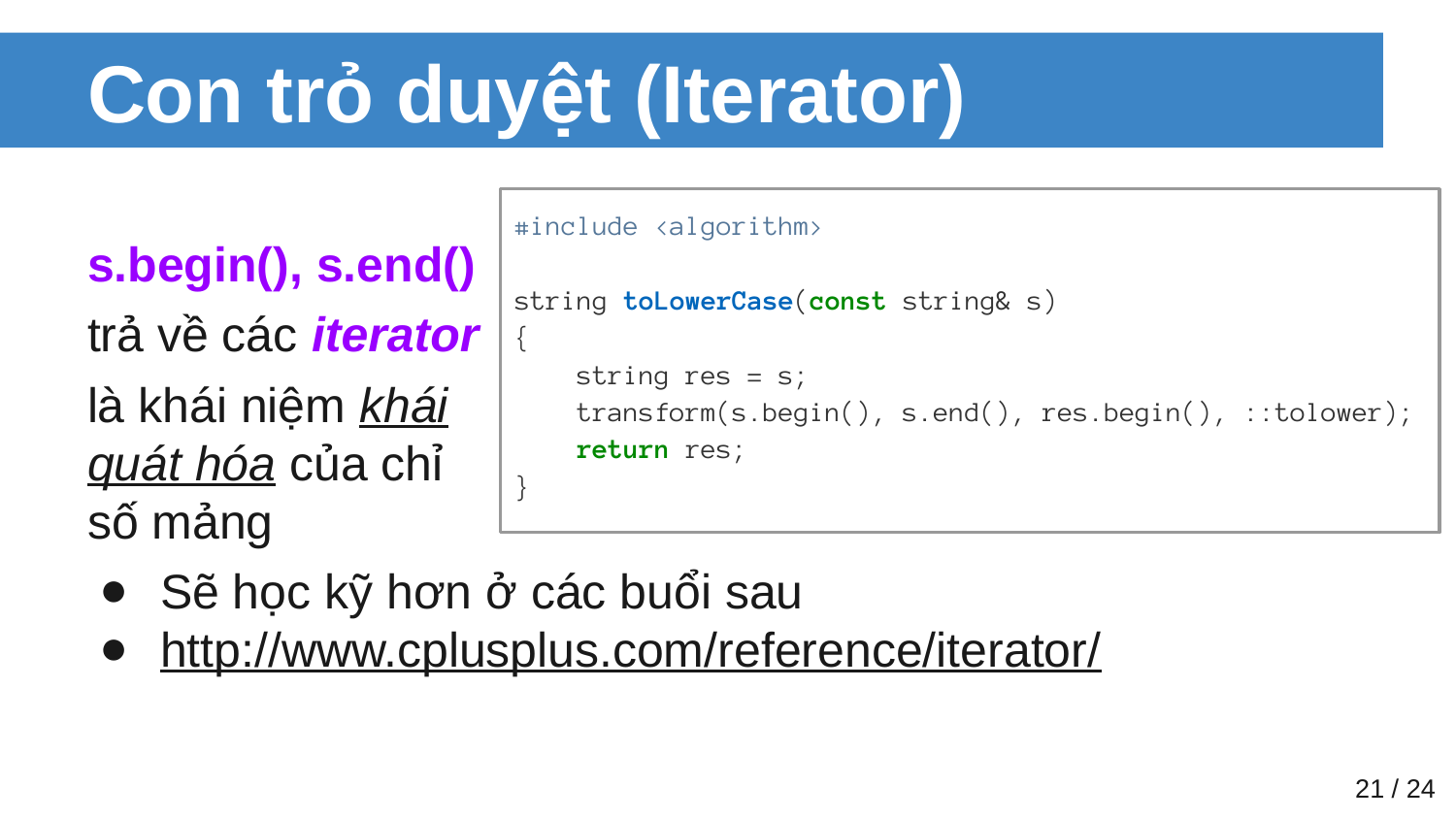

# Con trỏ duyệt (Iterator)

s.begin(), s.end()
trả về các iterator
là khái niệm khái
quát hóa của chỉ
số mảng
Sẽ học kỹ hơn ở các buổi sau
http://www.cplusplus.com/reference/iterator/
#include <algorithm>
string toLowerCase(const string& s)
{
    string res = s;
    transform(s.begin(), s.end(), res.begin(), ::tolower);
    return res;
}

21 / 24